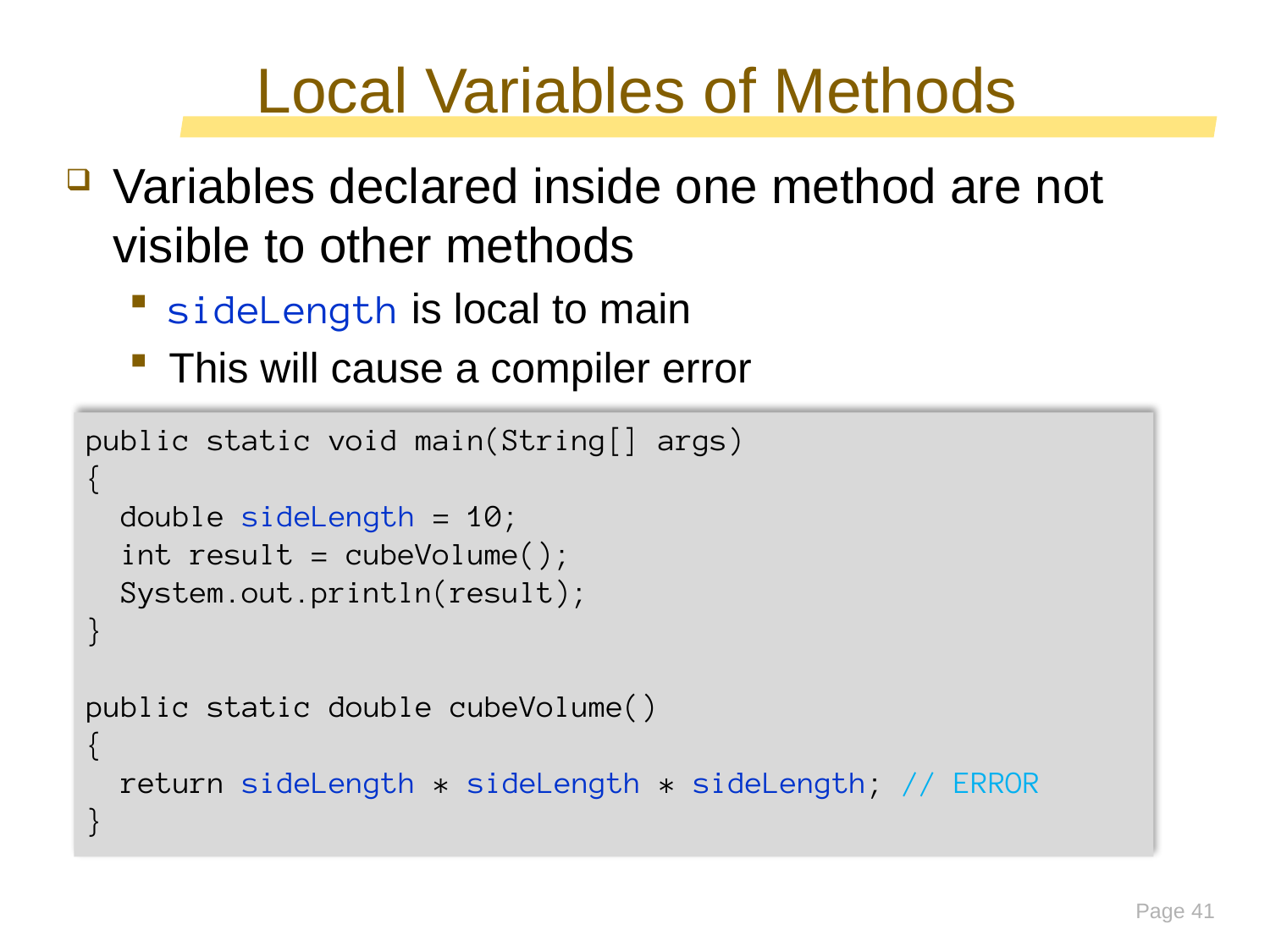

# Local Variables of Methods
Variables declared inside one method are not visible to other methods
sideLength is local to main
This will cause a compiler error

public static void main(String[] args)
{
  double sideLength = 10;
  int result = cubeVolume();
  System.out.println(result);
}

public static double cubeVolume()
{
  return sideLength * sideLength * sideLength; // ERROR
}
Page 41